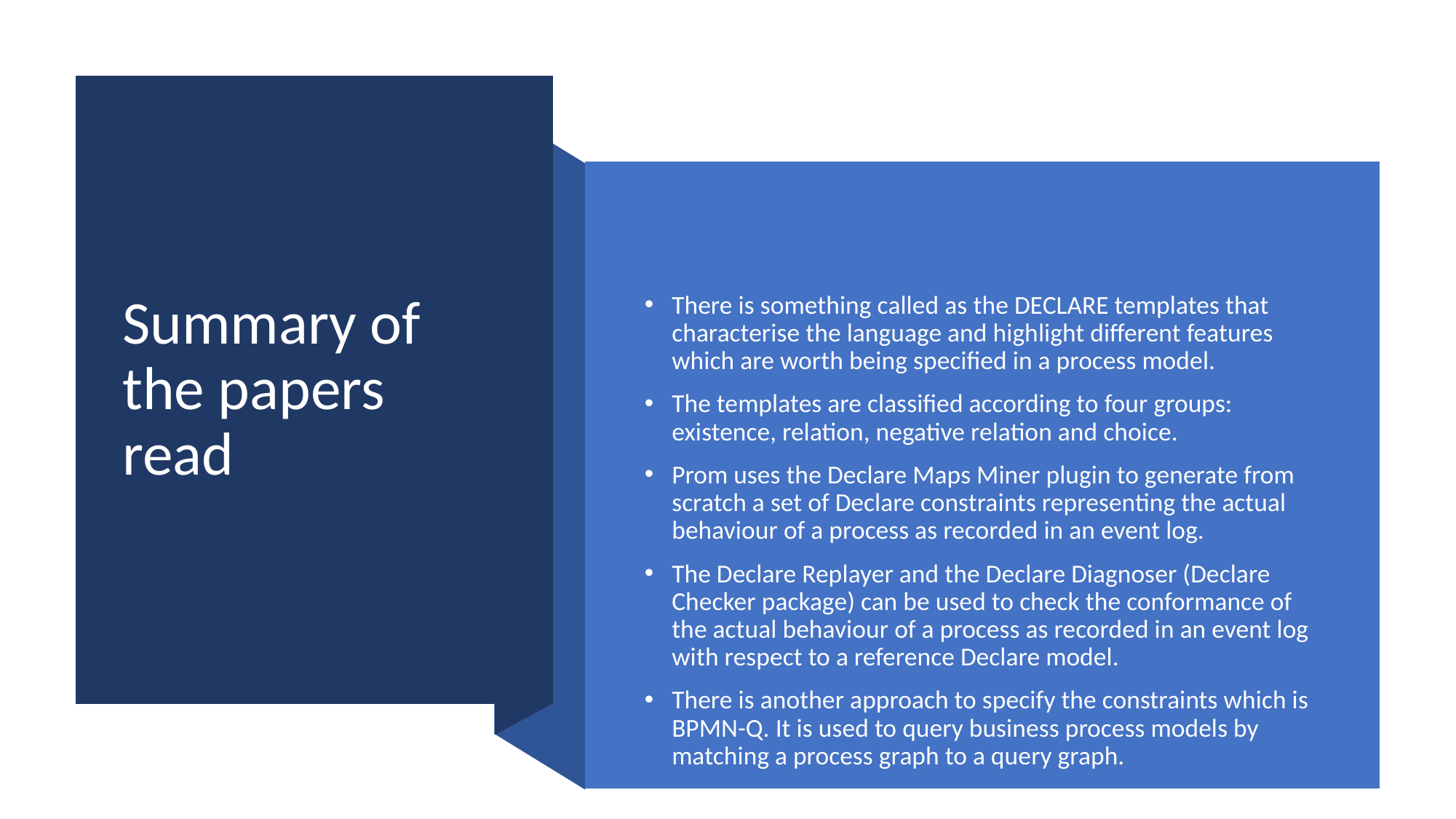

# Summary of the papers read

There is something called as the DECLARE templates that characterise the language and highlight different features which are worth being specified in a process model.
The templates are classified according to four groups: existence, relation, negative relation and choice.
Prom uses the Declare Maps Miner plugin to generate from scratch a set of Declare constraints representing the actual behaviour of a process as recorded in an event log.
The Declare Replayer and the Declare Diagnoser (Declare Checker package) can be used to check the conformance of the actual behaviour of a process as recorded in an event log with respect to a reference Declare model.
There is another approach to specify the constraints which is BPMN-Q. It is used to query business process models by matching a process graph to a query graph.